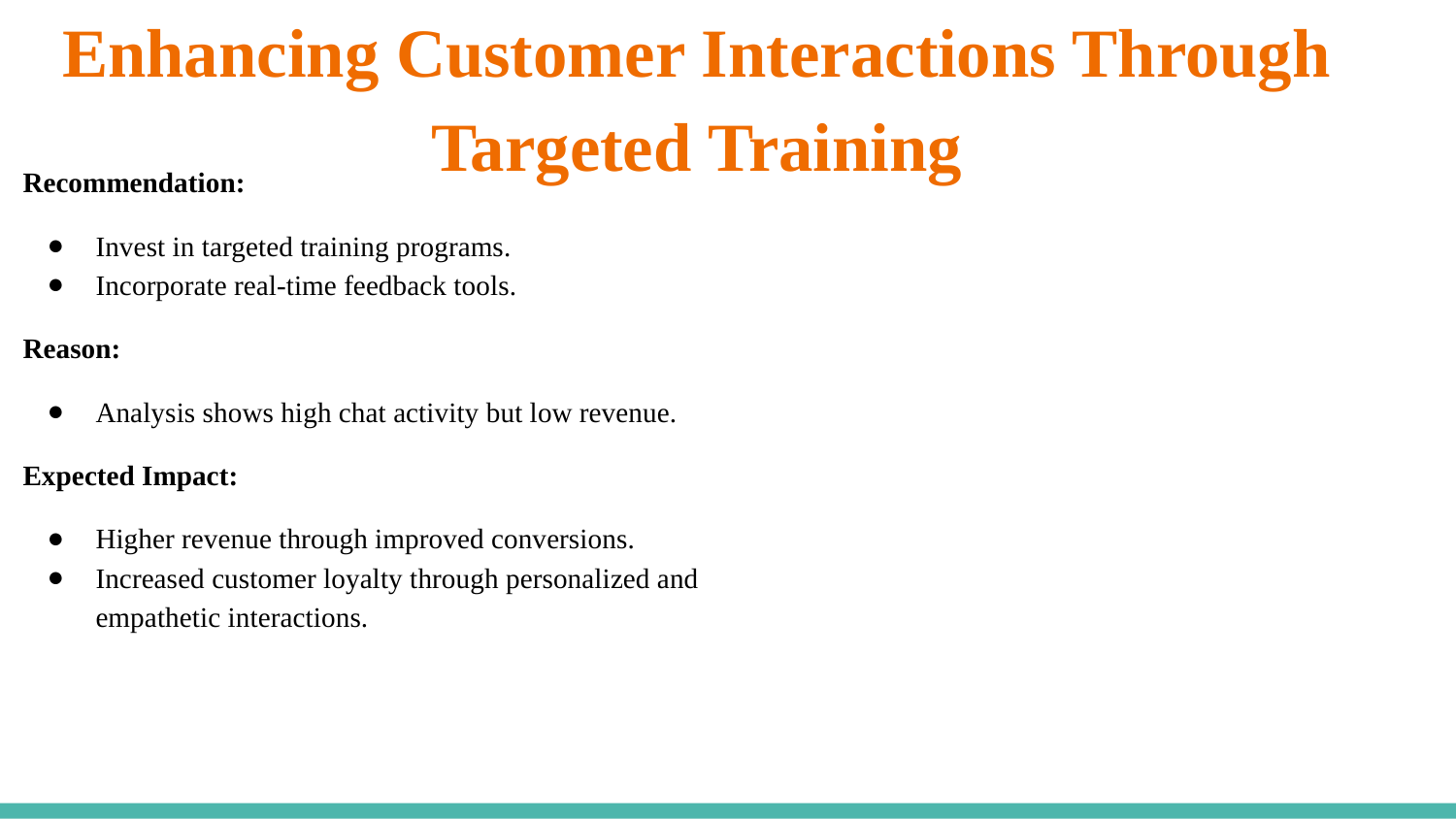

Enhancing Customer Interactions Through Targeted Training

Recommendation:
Invest in targeted training programs.
Incorporate real-time feedback tools.
Reason:
Analysis shows high chat activity but low revenue.
Expected Impact:
Higher revenue through improved conversions.
Increased customer loyalty through personalized and empathetic interactions.